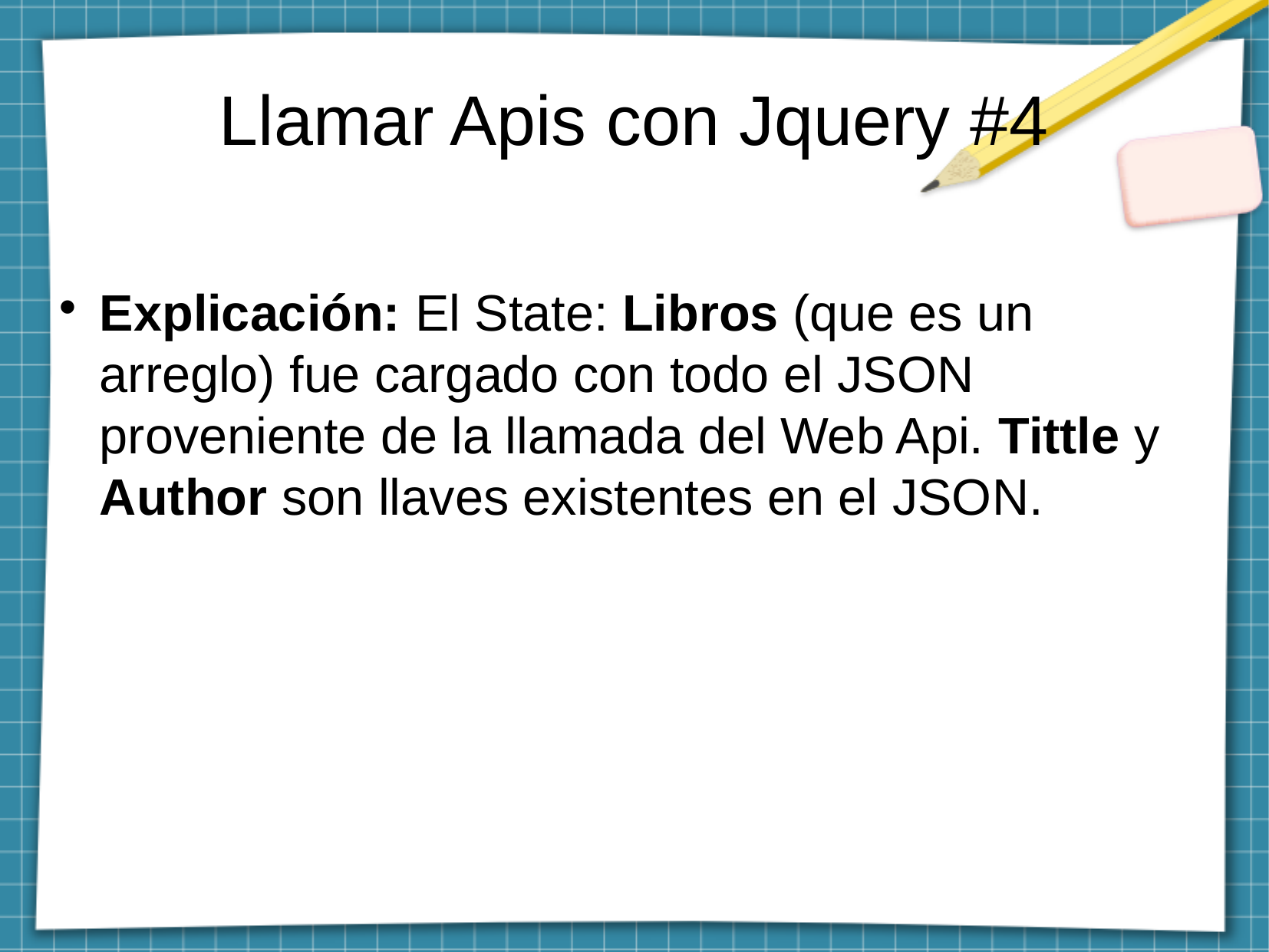

Llamar Apis con Jquery #4

Explicación: El State: Libros (que es un arreglo) fue cargado con todo el JSON proveniente de la llamada del Web Api. Tittle y Author son llaves existentes en el JSON.